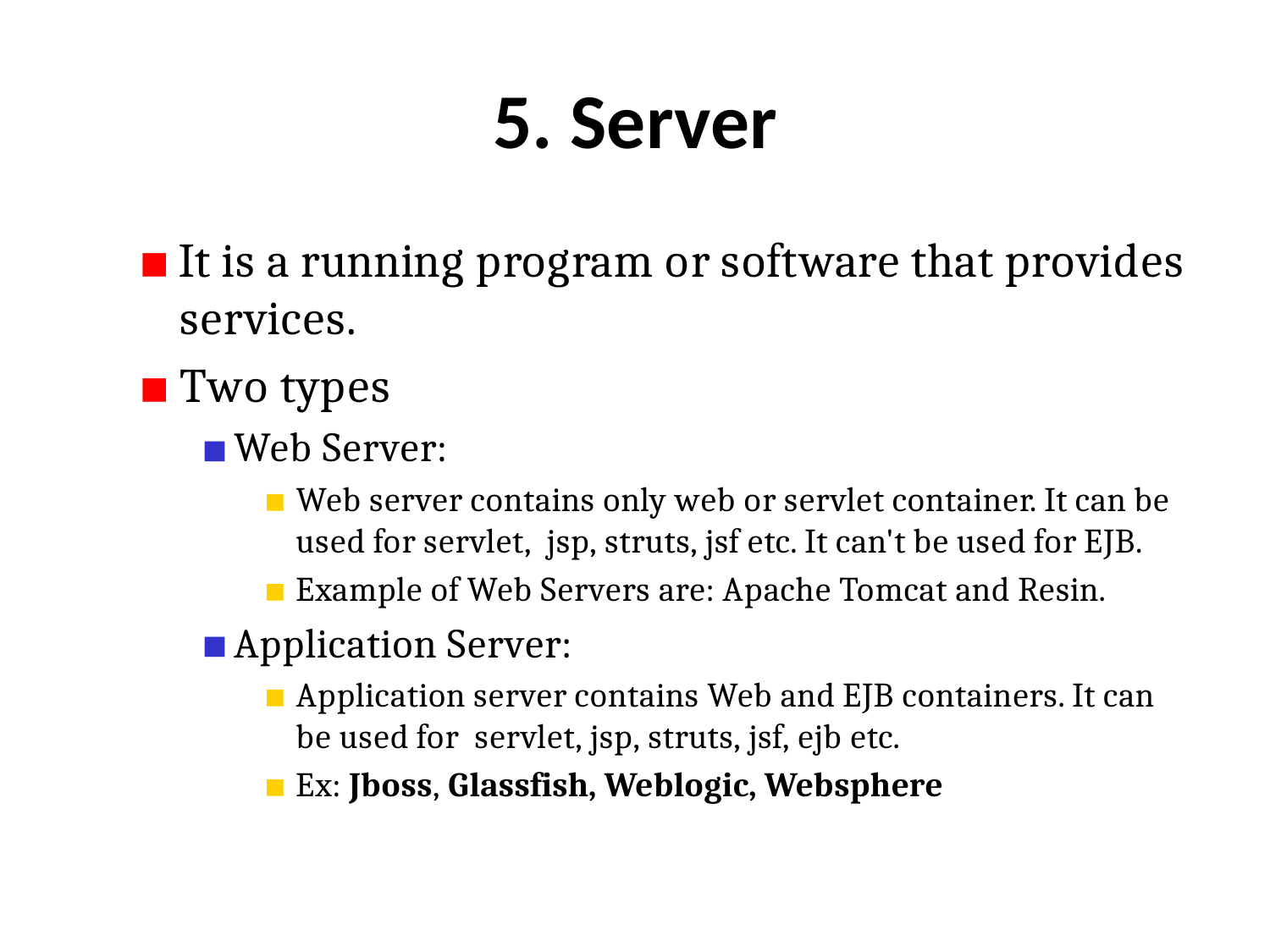

# 5. Server
It is a running program or software that provides services.
Two types
Web Server:
Web server contains only web or servlet container. It can be used for servlet,  jsp, struts, jsf etc. It can't be used for EJB.
Example of Web Servers are: Apache Tomcat and Resin.
Application Server:
Application server contains Web and EJB containers. It can be used for  servlet, jsp, struts, jsf, ejb etc.
Ex: Jboss, Glassfish, Weblogic, Websphere